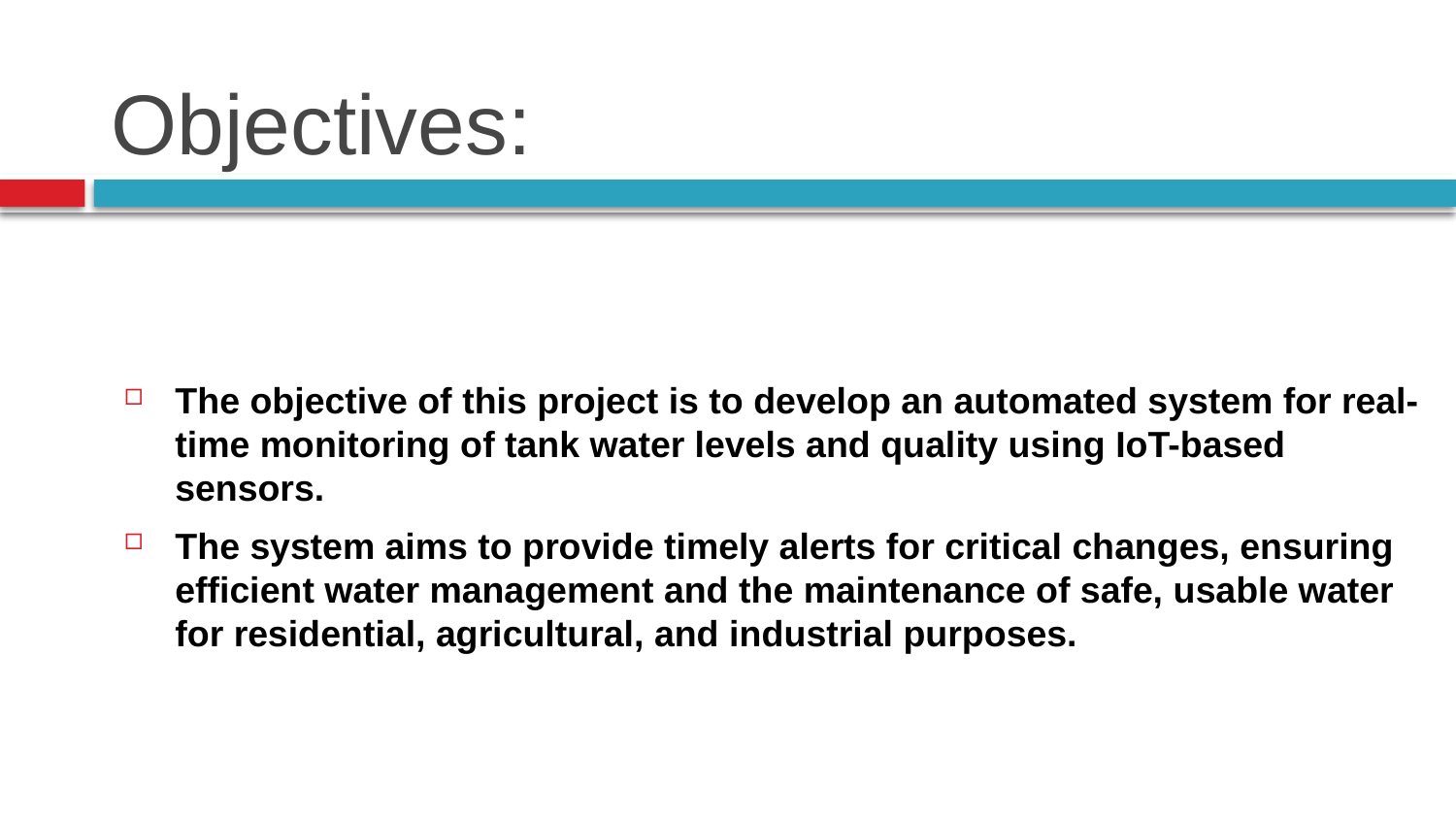

# Objectives:
The objective of this project is to develop an automated system for real-time monitoring of tank water levels and quality using IoT-based sensors.
The system aims to provide timely alerts for critical changes, ensuring efficient water management and the maintenance of safe, usable water for residential, agricultural, and industrial purposes.